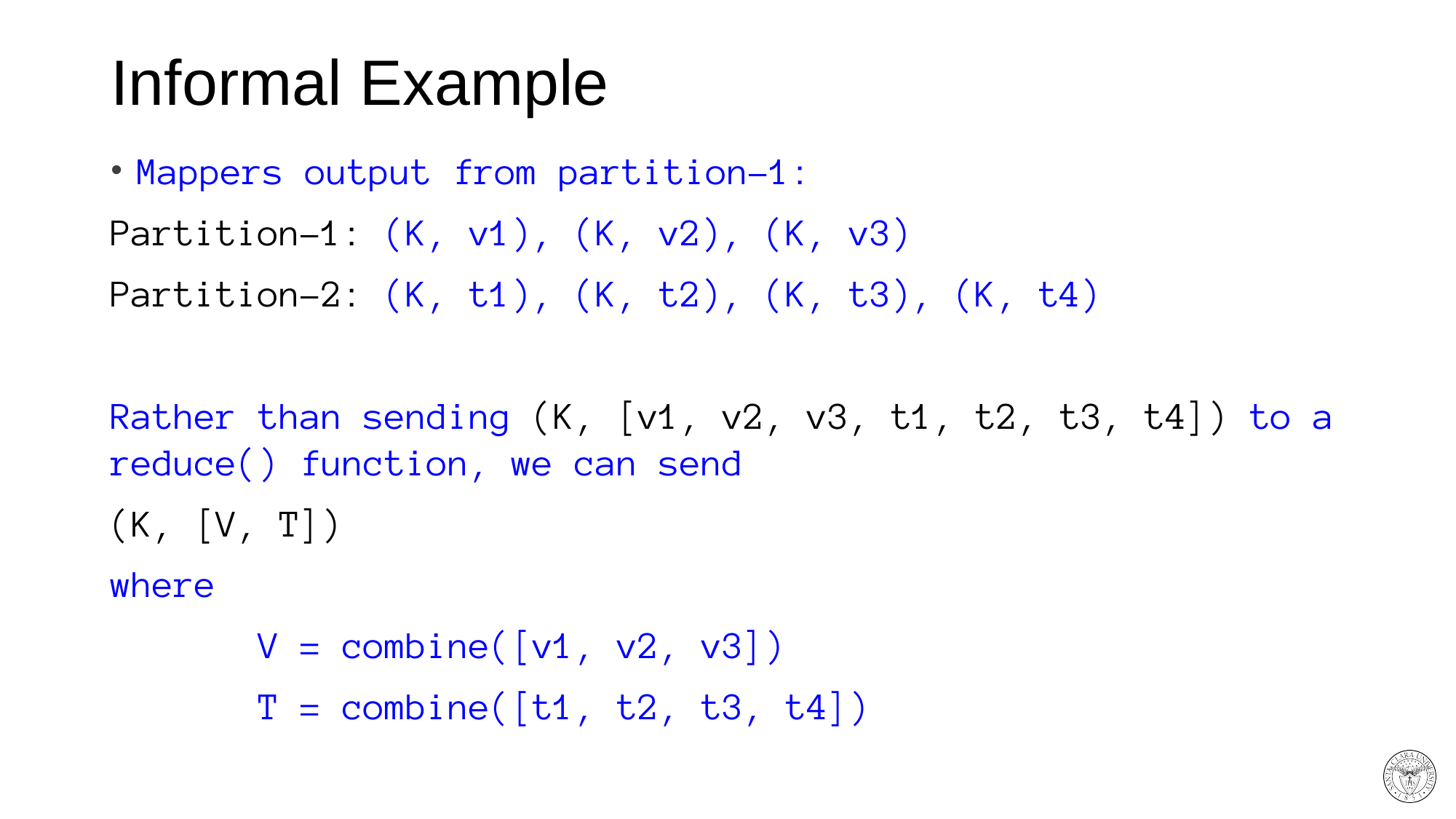

# Informal Example
Mappers output from partition-1:
Partition-1: (K, v1), (K, v2), (K, v3)
Partition-2: (K, t1), (K, t2), (K, t3), (K, t4)

Rather than sending (K, [v1, v2, v3, t1, t2, t3, t4]) to a reduce() function, we can send
(K, [V, T])
where
       V = combine([v1, v2, v3])
       T = combine([t1, t2, t3, t4])